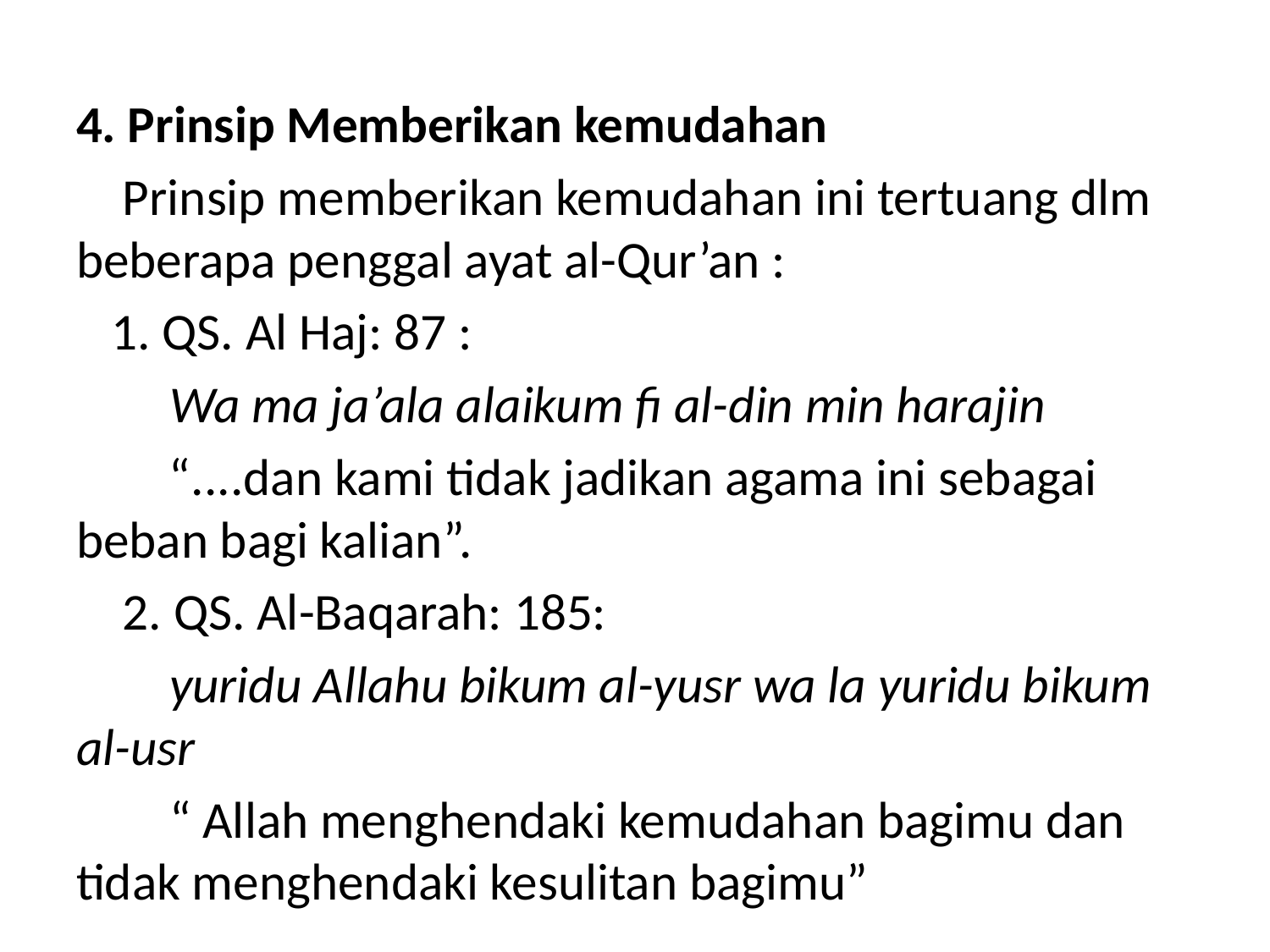

#
4. Prinsip Memberikan kemudahan
    Prinsip memberikan kemudahan ini tertuang dlm beberapa penggal ayat al-Qur’an :
   1. QS. Al Haj: 87 :
        Wa ma ja’ala alaikum fi al-din min harajin
        “....dan kami tidak jadikan agama ini sebagai beban bagi kalian”.
    2. QS. Al-Baqarah: 185:
        yuridu Allahu bikum al-yusr wa la yuridu bikum al-usr
        “ Allah menghendaki kemudahan bagimu dan tidak menghendaki kesulitan bagimu”